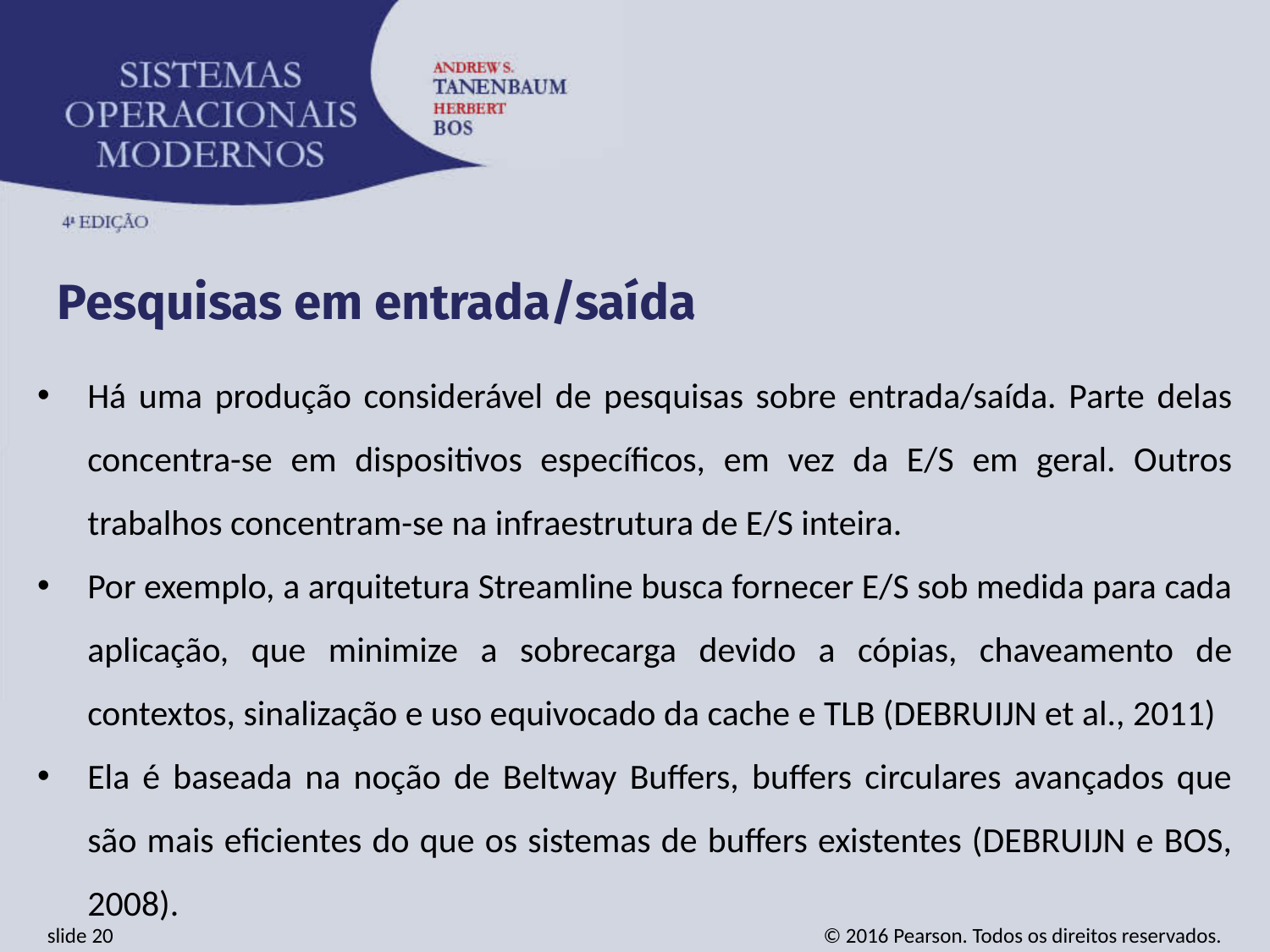

Pesquisas em entrada/saída
Há uma produção considerável de pesquisas sobre entrada/saída. Parte delas concentra-se em dispositivos específicos, em vez da E/S em geral. Outros trabalhos concentram-se na infraestrutura de E/S inteira.
Por exemplo, a arquitetura Streamline busca fornecer E/S sob medida para cada aplicação, que minimize a sobrecarga devido a cópias, chaveamento de contextos, sinalização e uso equivocado da cache e TLB (DEBRUIJN et al., 2011)
Ela é baseada na noção de Beltway Buffers, buffers circulares avançados que são mais eficientes do que os sistemas de buffers existentes (DEBRUIJN e BOS, 2008).